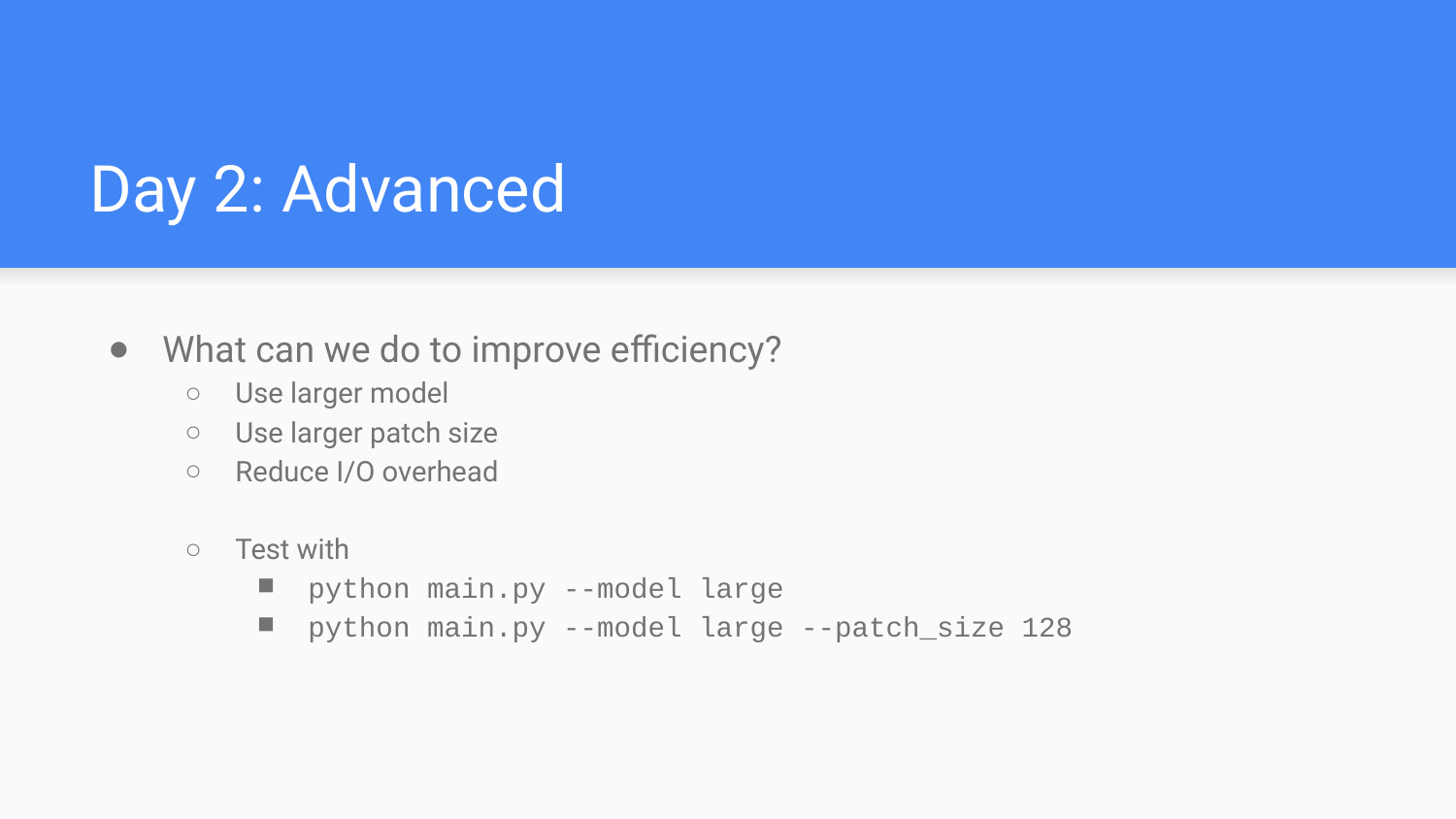

# Day 2: Advanced
What can we do to improve efficiency?
Use larger model
Use larger patch size
Reduce I/O overhead
Test with
python main.py --model large
python main.py --model large --patch_size 128